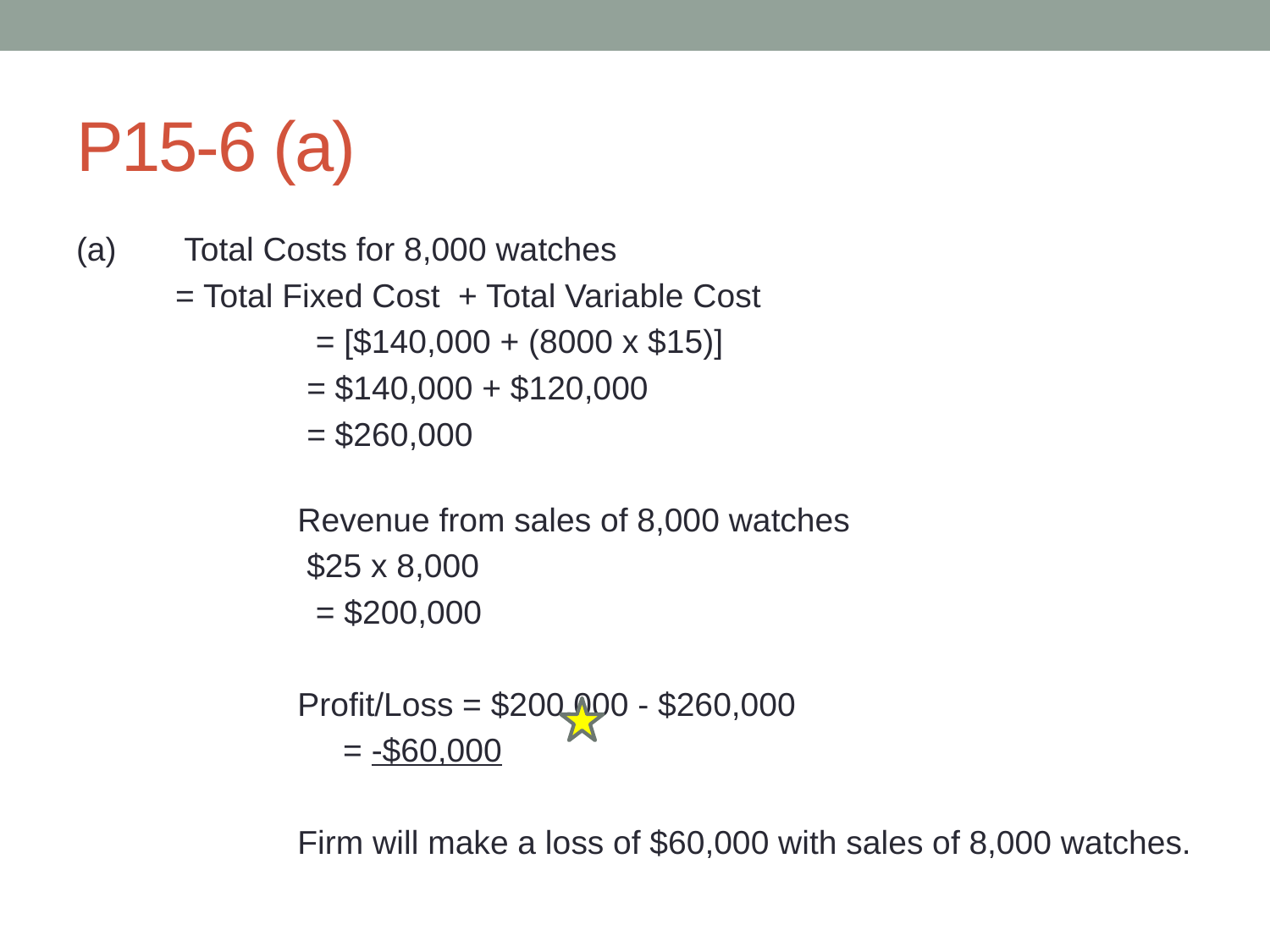

# P15-6 (a)
(a)	 Total Costs for 8,000 watches
		= Total Fixed Cost  + Total Variable Cost
  = [$140,000 + (8000 x $15)]
	 = $140,000 + $120,000
	 = $260,000
Revenue from sales of 8,000 watches
		 $25 x 8,000
		  = $200,000

Profit/Loss = $200,000 - $260,000
		     = -$60,000

Firm will make a loss of $60,000 with sales of 8,000 watches.